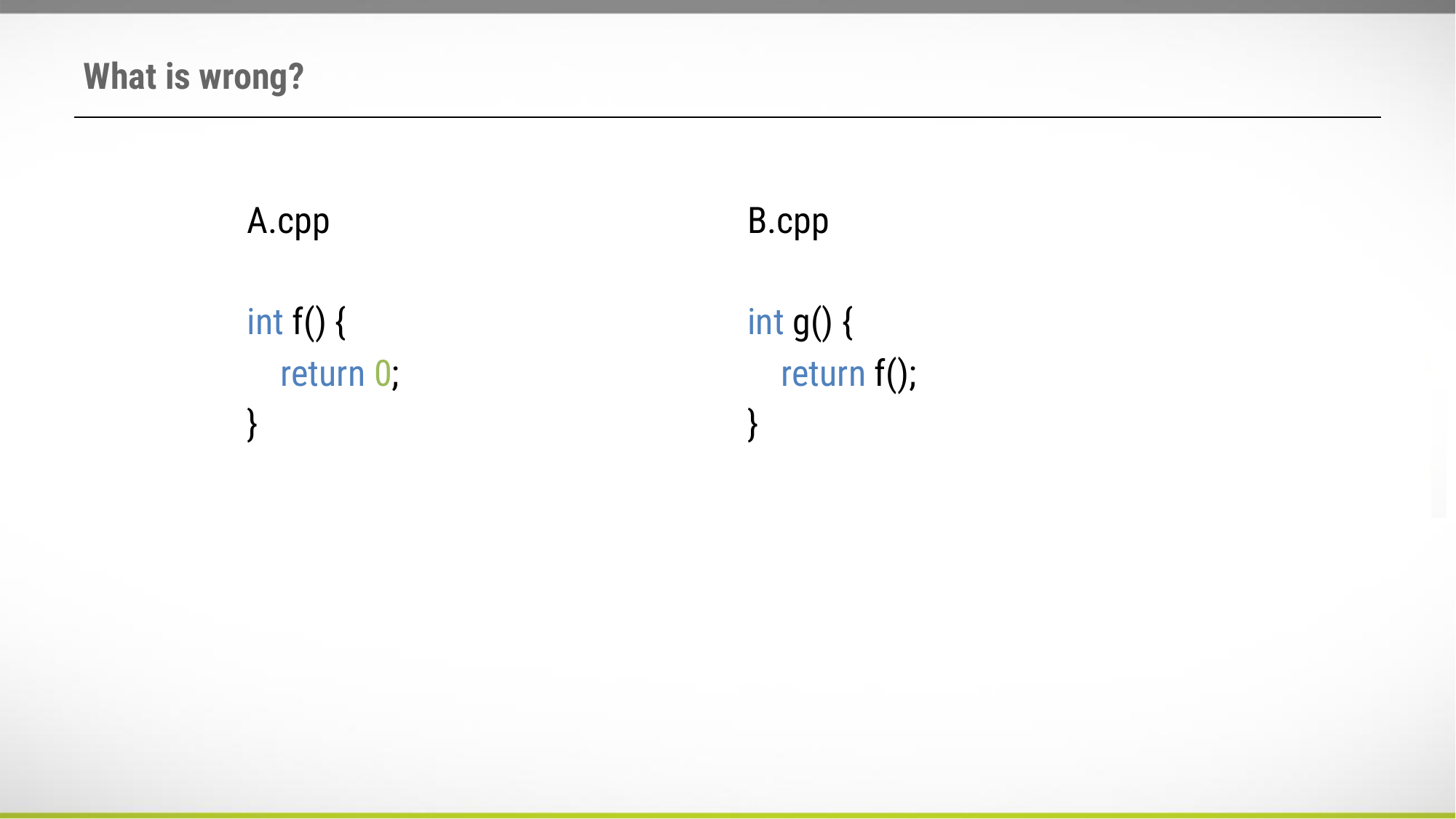

# What is wrong?
A.cpp

int f() {
    return 0;
}

B.cpp

int g() {
    return f();
}